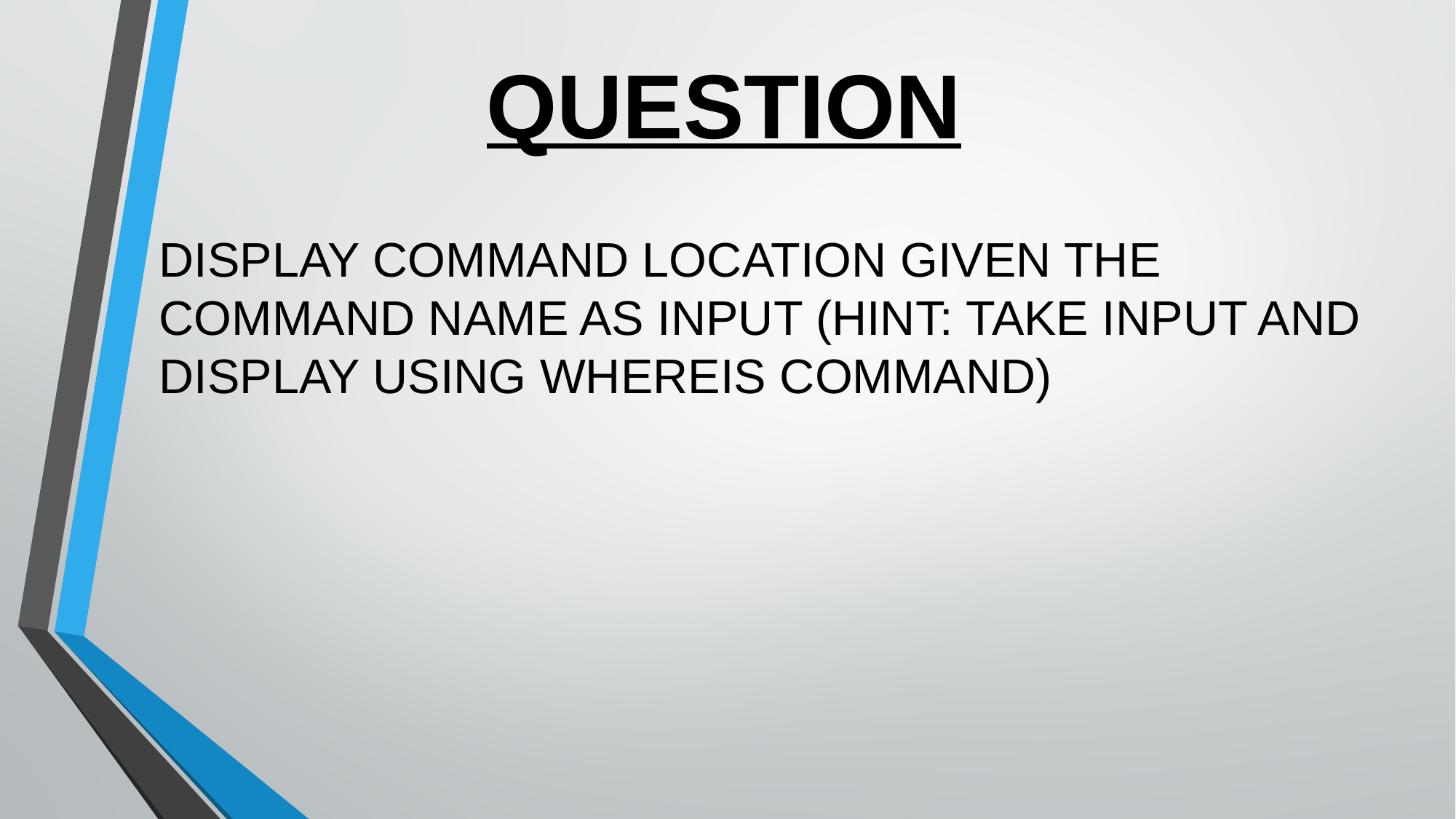

QUESTION
DISPLAY COMMAND LOCATION GIVEN THE COMMAND NAME AS INPUT (HINT: TAKE INPUT AND DISPLAY USING WHEREIS COMMAND)